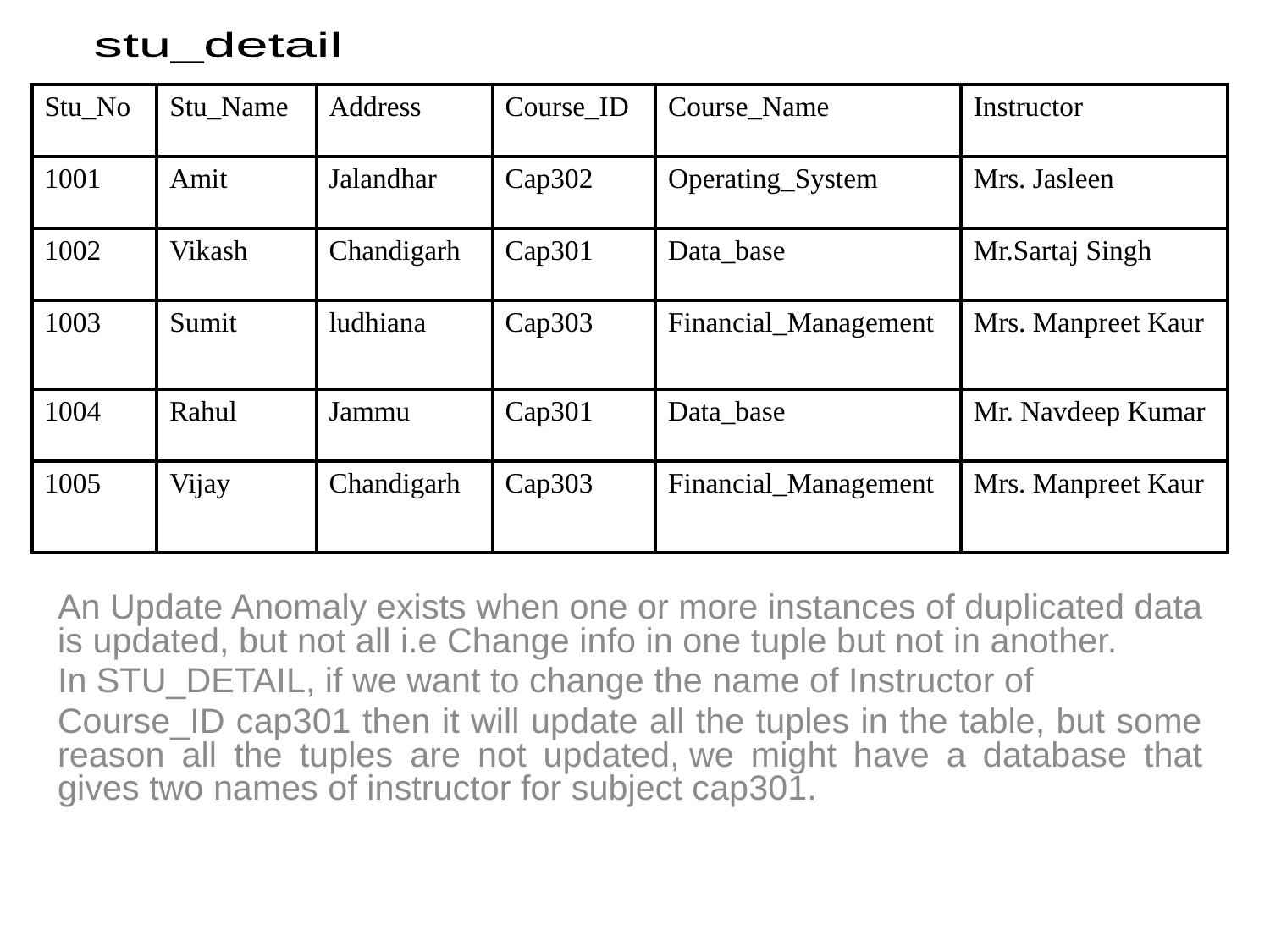

stu_detail
| Stu\_No | Stu\_Name | Address | Course\_ID | Course\_Name | Instructor |
| --- | --- | --- | --- | --- | --- |
| 1001 | Amit | Jalandhar | Cap302 | Operating\_System | Mrs. Jasleen |
| 1002 | Vikash | Chandigarh | Cap301 | Data\_base | Mr.Sartaj Singh |
| 1003 | Sumit | ludhiana | Cap303 | Financial\_Management | Mrs. Manpreet Kaur |
| 1004 | Rahul | Jammu | Cap301 | Data\_base | Mr. Navdeep Kumar |
| 1005 | Vijay | Chandigarh | Cap303 | Financial\_Management | Mrs. Manpreet Kaur |
An Update Anomaly exists when one or more instances of duplicated data is updated, but not all i.e Change info in one tuple but not in another.
In STU_DETAIL, if we want to change the name of Instructor of
Course_ID cap301 then it will update all the tuples in the table, but some reason all the tuples are not updated, we might have a database that gives two names of instructor for subject cap301.